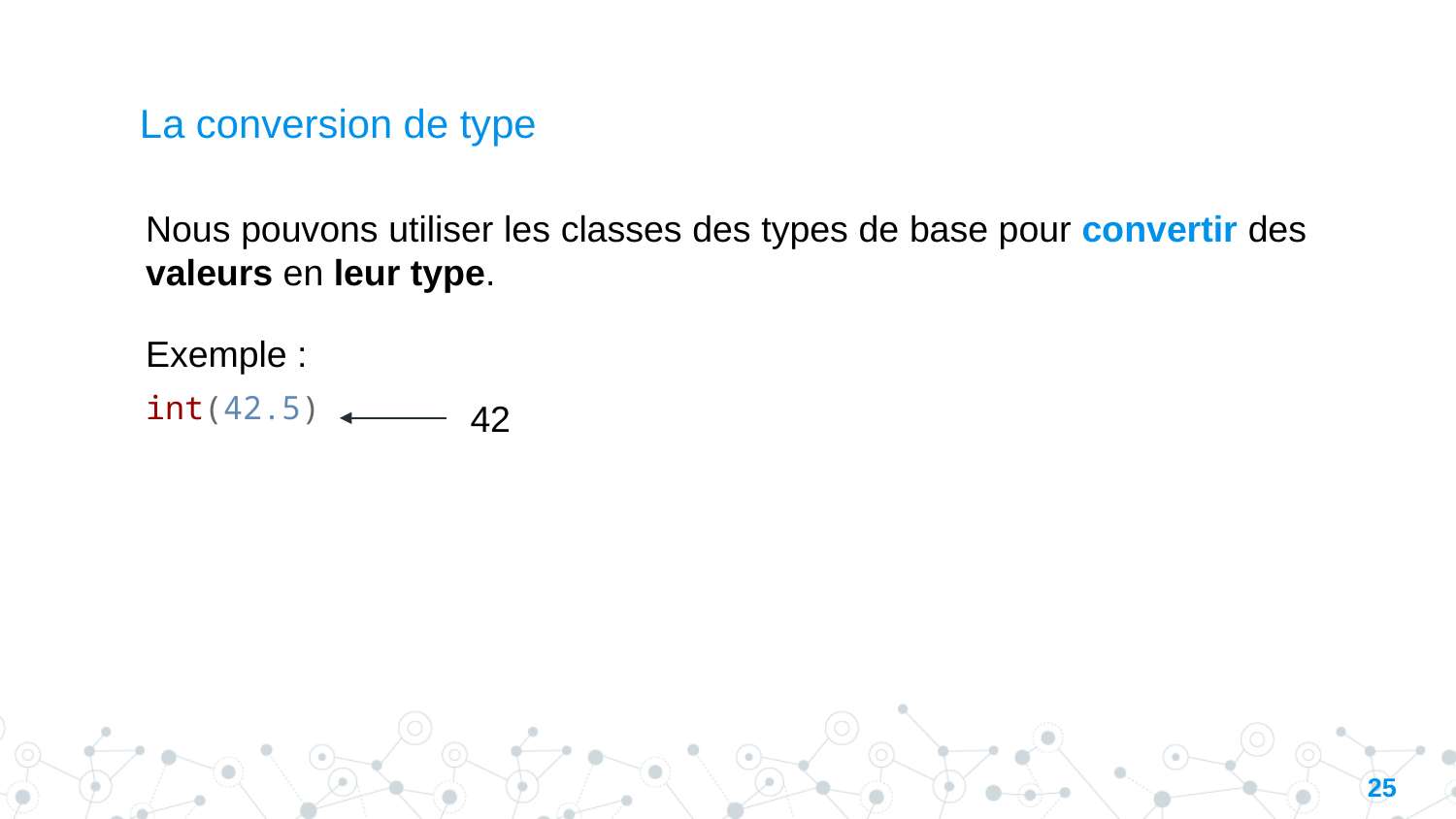

# La conversion de type
Nous pouvons utiliser les classes des types de base pour convertir des valeurs en leur type.
Exemple :
int(42.5)
42
25